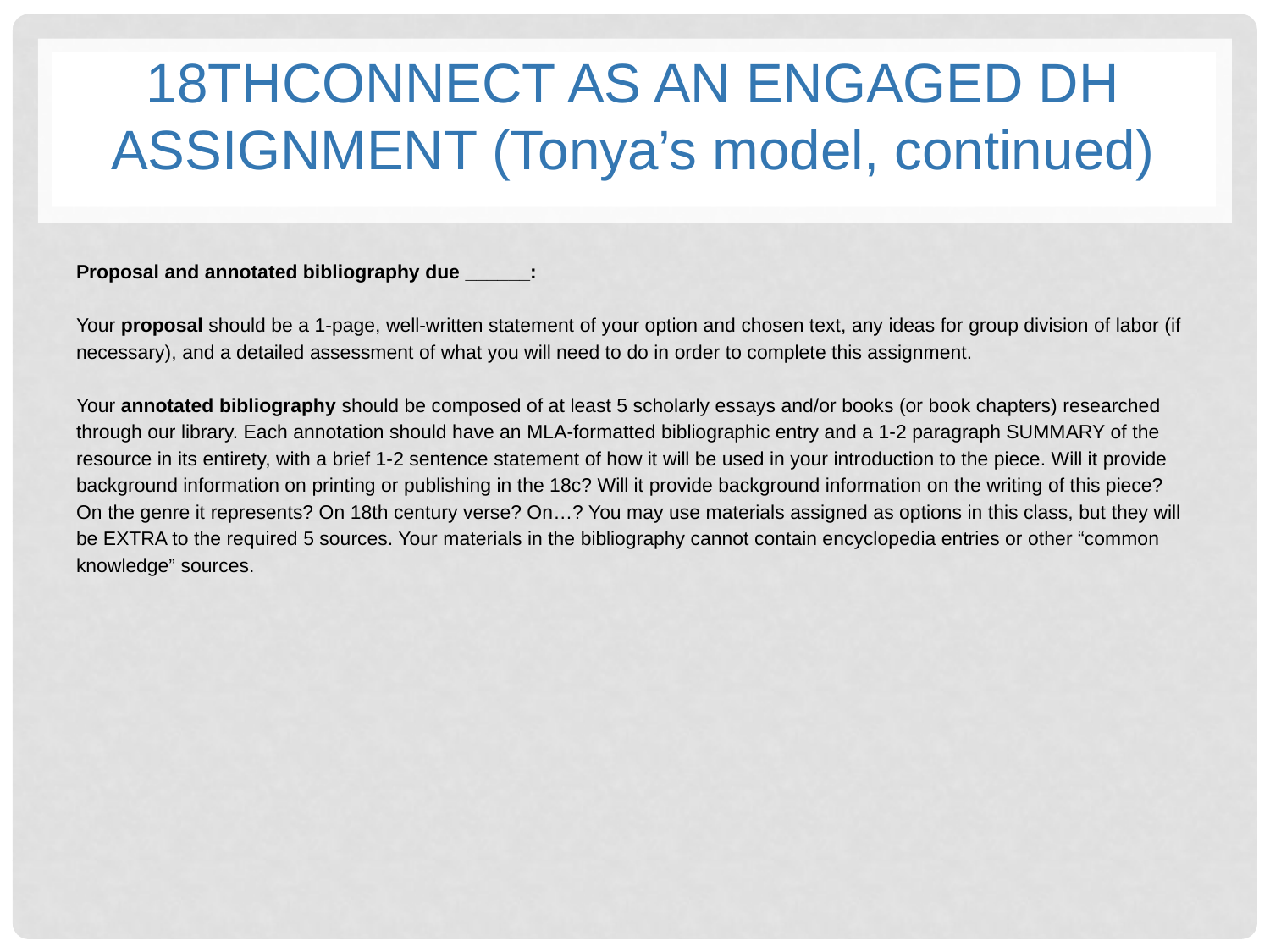

# 18THCONNECT AS AN ENGAGED DH ASSIGNMENT (Tonya’s model, continued)

Proposal and annotated bibliography due ______:

Your proposal should be a 1-page, well-written statement of your option and chosen text, any ideas for group division of labor (if necessary), and a detailed assessment of what you will need to do in order to complete this assignment.

Your annotated bibliography should be composed of at least 5 scholarly essays and/or books (or book chapters) researched through our library. Each annotation should have an MLA-formatted bibliographic entry and a 1-2 paragraph SUMMARY of the resource in its entirety, with a brief 1-2 sentence statement of how it will be used in your introduction to the piece. Will it provide background information on printing or publishing in the 18c? Will it provide background information on the writing of this piece? On the genre it represents? On 18th century verse? On…? You may use materials assigned as options in this class, but they will be EXTRA to the required 5 sources. Your materials in the bibliography cannot contain encyclopedia entries or other “common knowledge” sources.